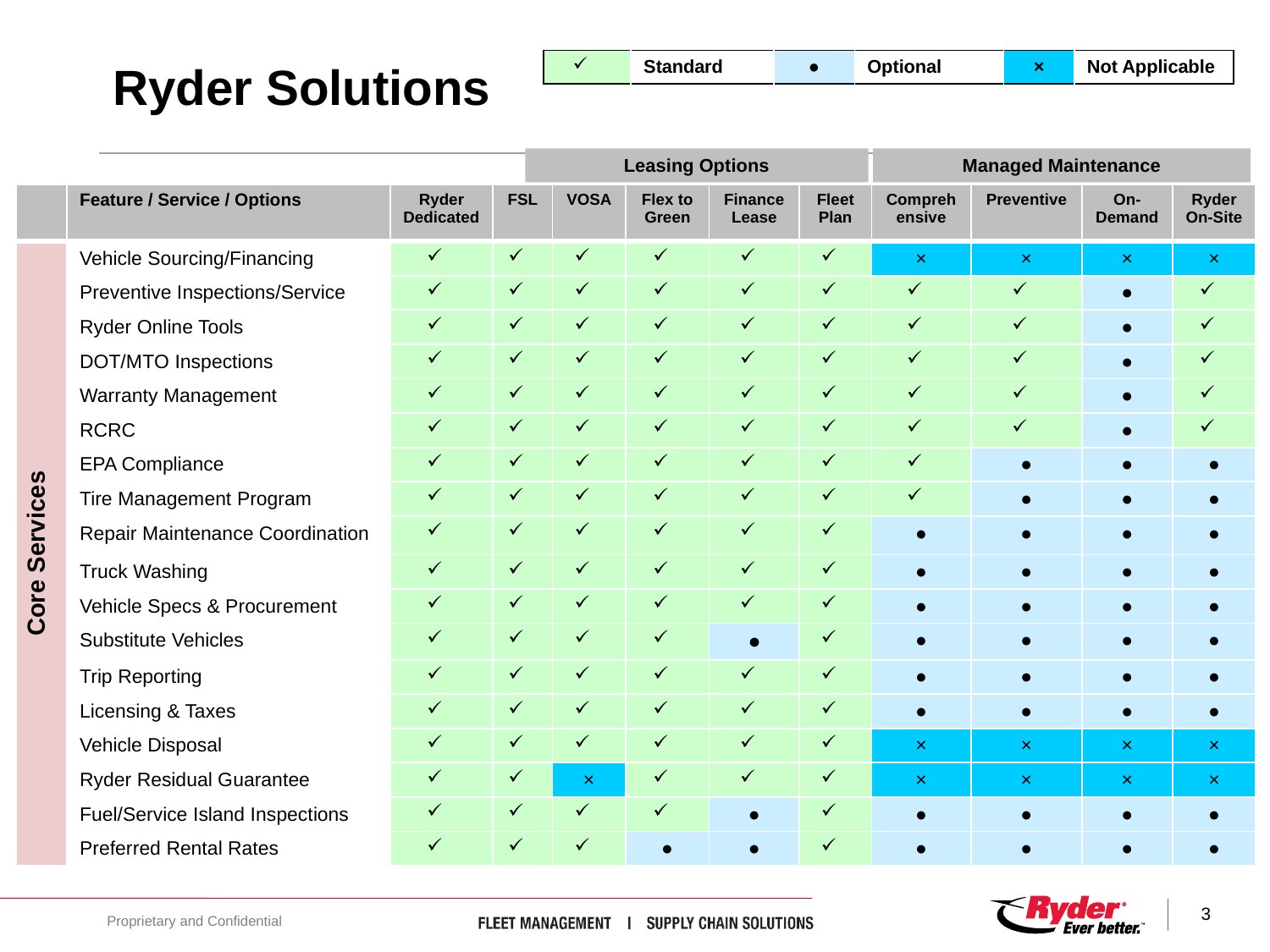

# Ryder Solutions
|  | Standard | ● | Optional | × | Not Applicable |
| --- | --- | --- | --- | --- | --- |
Leasing Options
Managed Maintenance
|  | Feature / Service / Options | Ryder Dedicated | FSL | VOSA | Flex to Green | Finance Lease | Fleet Plan | Comprehensive | Preventive | On-Demand | Ryder On-Site |
| --- | --- | --- | --- | --- | --- | --- | --- | --- | --- | --- | --- |
| Core Services | Vehicle Sourcing/Financing |  |  |  |  |  |  | × | × | × | × |
|  | Preventive Inspections/Service |  |  |  |  |  |  |  |  | ● |  |
|  | Ryder Online Tools |  |  |  |  |  |  |  |  | ● |  |
|  | DOT/MTO Inspections |  |  |  |  |  |  |  |  | ● |  |
|  | Warranty Management |  |  |  |  |  |  |  |  | ● |  |
|  | RCRC |  |  |  |  |  |  |  |  | ● |  |
|  | EPA Compliance |  |  |  |  |  |  |  | ● | ● | ● |
|  | Tire Management Program |  |  |  |  |  |  |  | ● | ● | ● |
|  | Repair Maintenance Coordination |  |  |  |  |  |  | ● | ● | ● | ● |
|  | Truck Washing |  |  |  |  |  |  | ● | ● | ● | ● |
|  | Vehicle Specs & Procurement |  |  |  |  |  |  | ● | ● | ● | ● |
|  | Substitute Vehicles |  |  |  |  | ● |  | ● | ● | ● | ● |
|  | Trip Reporting |  |  |  |  |  |  | ● | ● | ● | ● |
|  | Licensing & Taxes |  |  |  |  |  |  | ● | ● | ● | ● |
|  | Vehicle Disposal |  |  |  |  |  |  | × | × | × | × |
|  | Ryder Residual Guarantee |  |  | × |  |  |  | × | × | × | × |
|  | Fuel/Service Island Inspections |  |  |  |  | ● |  | ● | ● | ● | ● |
|  | Preferred Rental Rates |  |  |  | ● | ● |  | ● | ● | ● | ● |
3